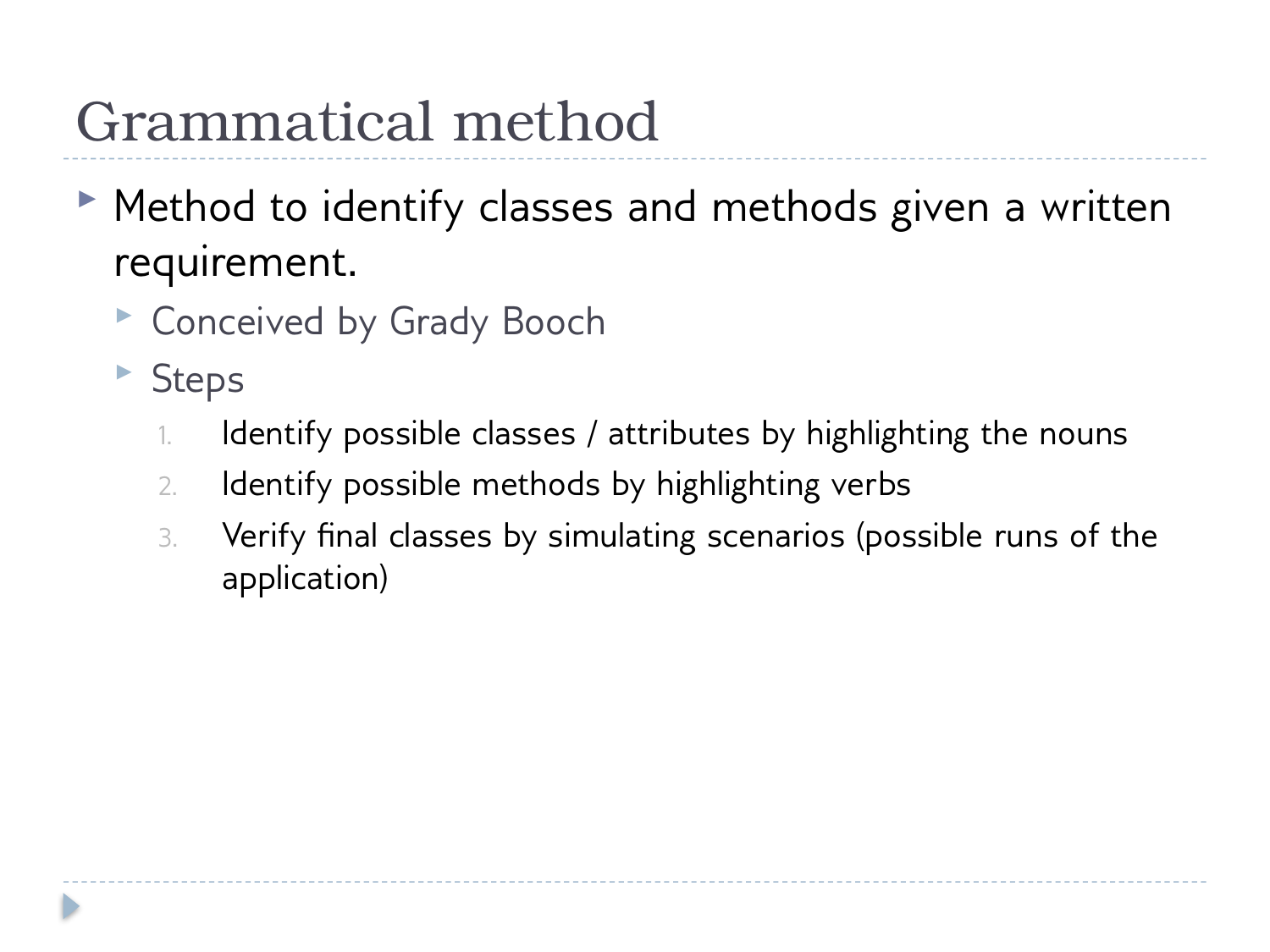

# Grammatical method
Method to identify classes and methods given a written requirement.
Conceived by Grady Booch
Steps
Identify possible classes / attributes by highlighting the nouns
Identify possible methods by highlighting verbs
Verify final classes by simulating scenarios (possible runs of the application)